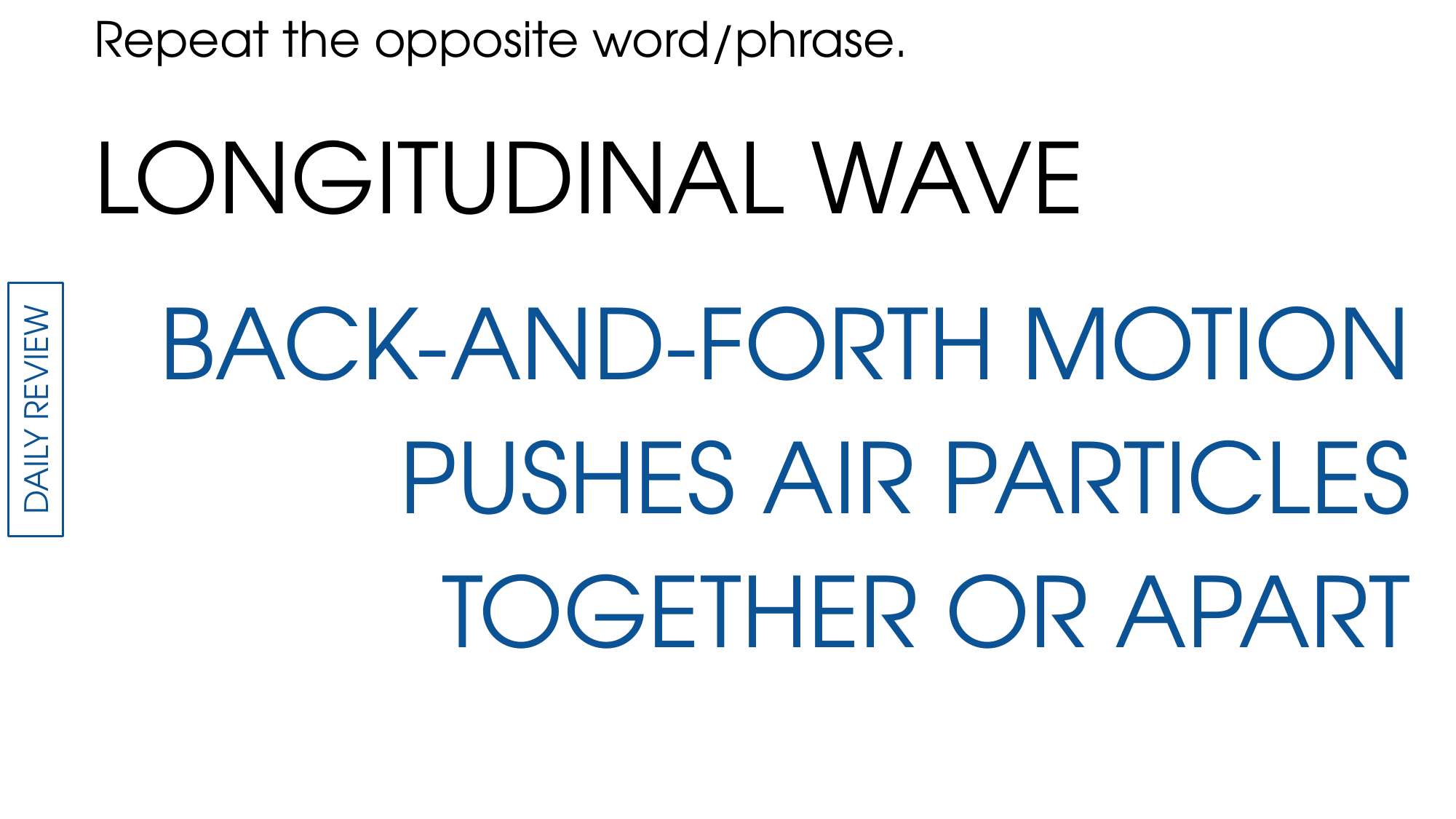

Repeat the opposite word/phrase.
LONGITUDINAL WAVE
BACK-AND-FORTH MOTION PUSHES AIR PARTICLES TOGETHER OR APART